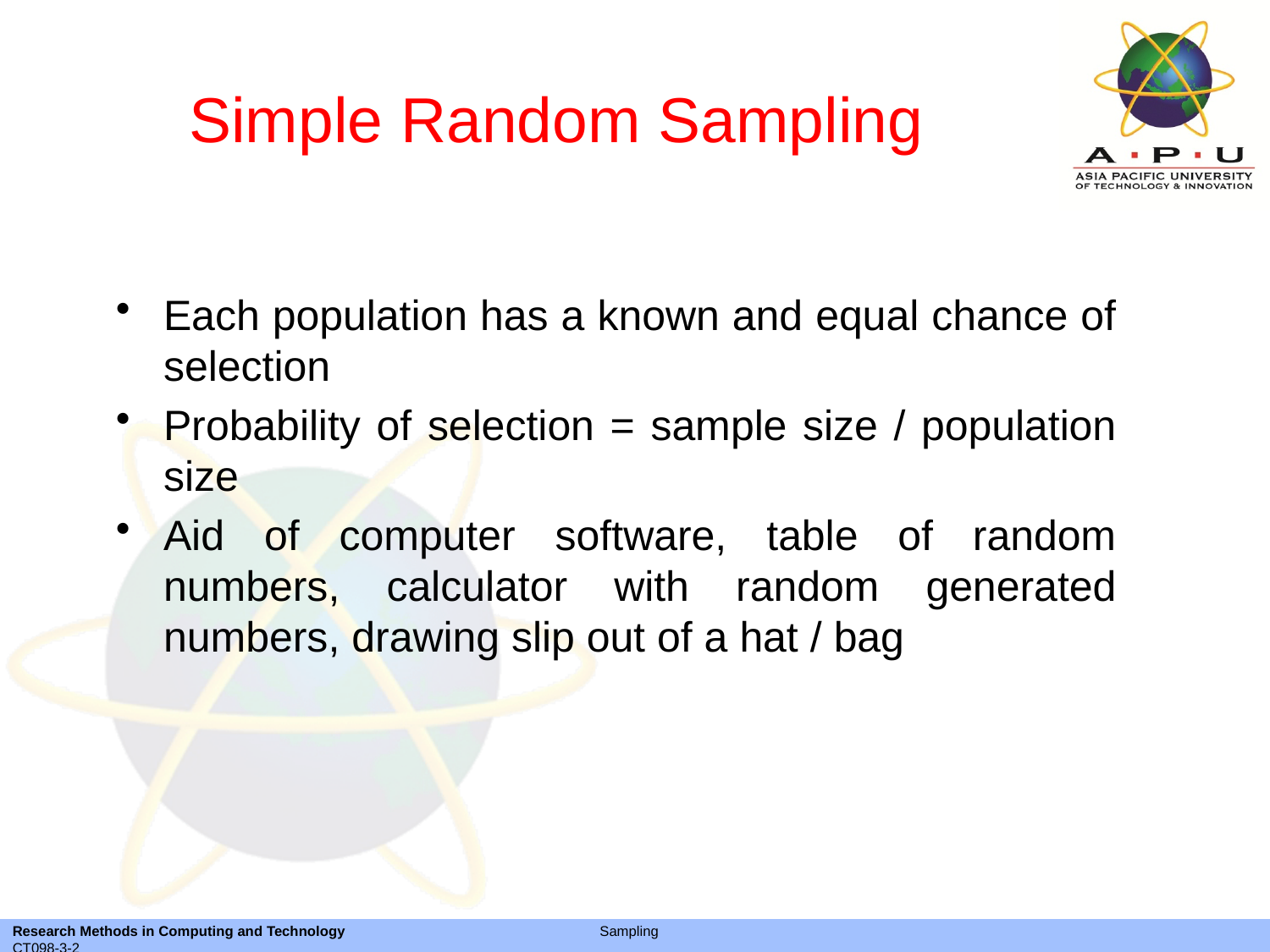

# Simple Random Sampling
Each population has a known and equal chance of selection
Probability of selection = sample size / population size
Aid of computer software, table of random numbers, calculator with random generated numbers, drawing slip out of a hat / bag